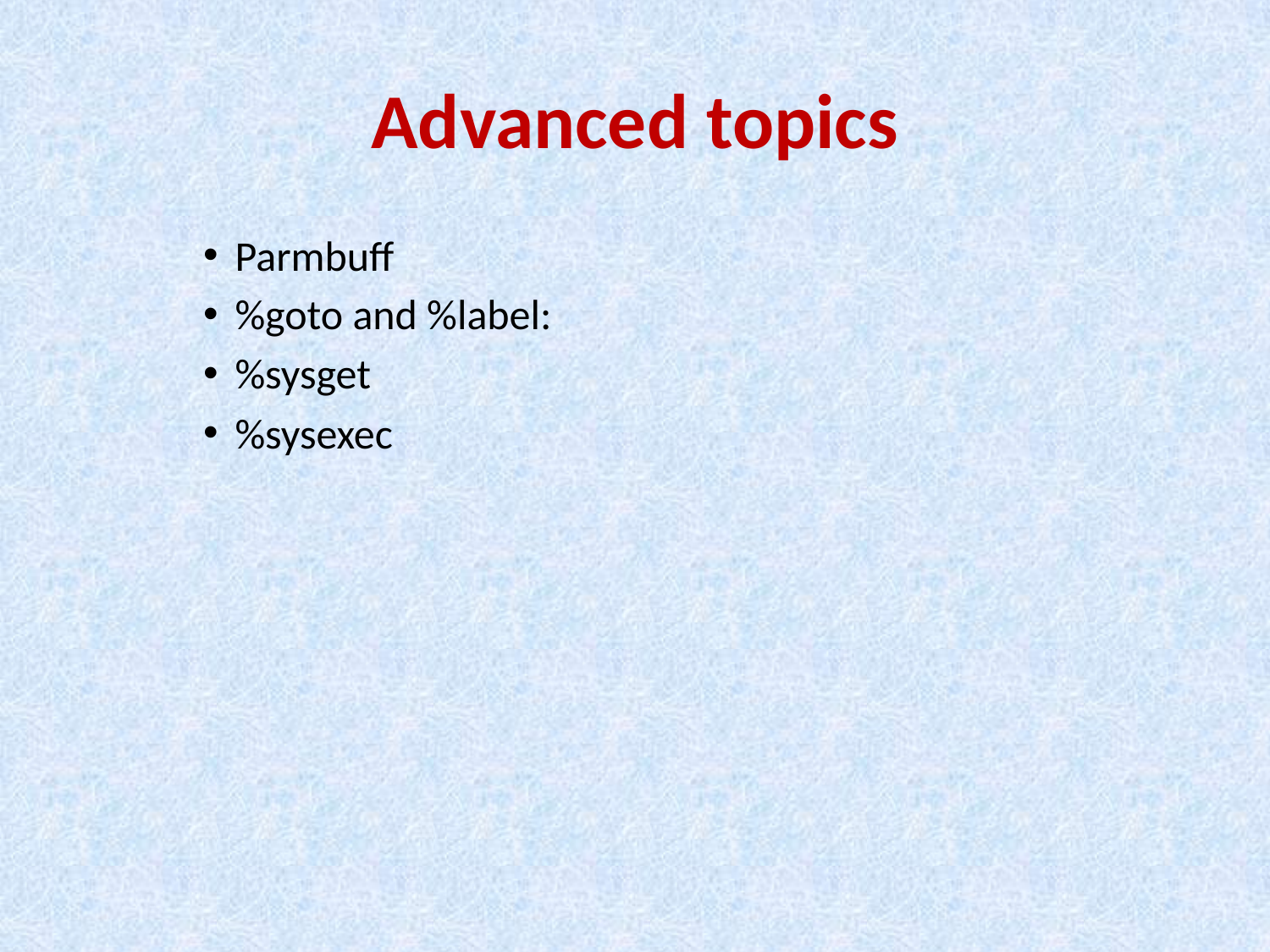

# Advanced topics
Parmbuff
%goto and %label:
%sysget
%sysexec